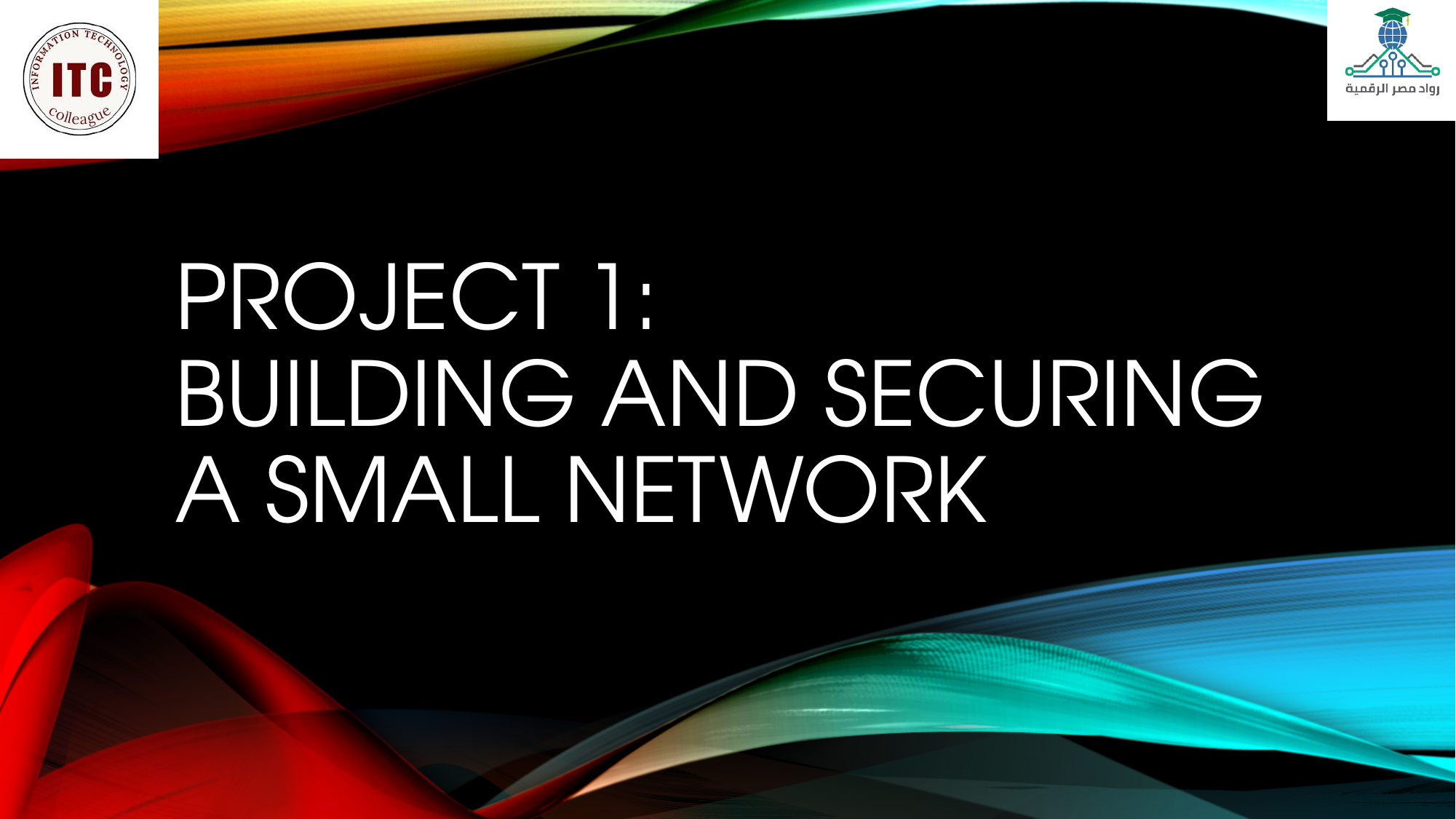

# Project 1: Building and Securing a Small Network